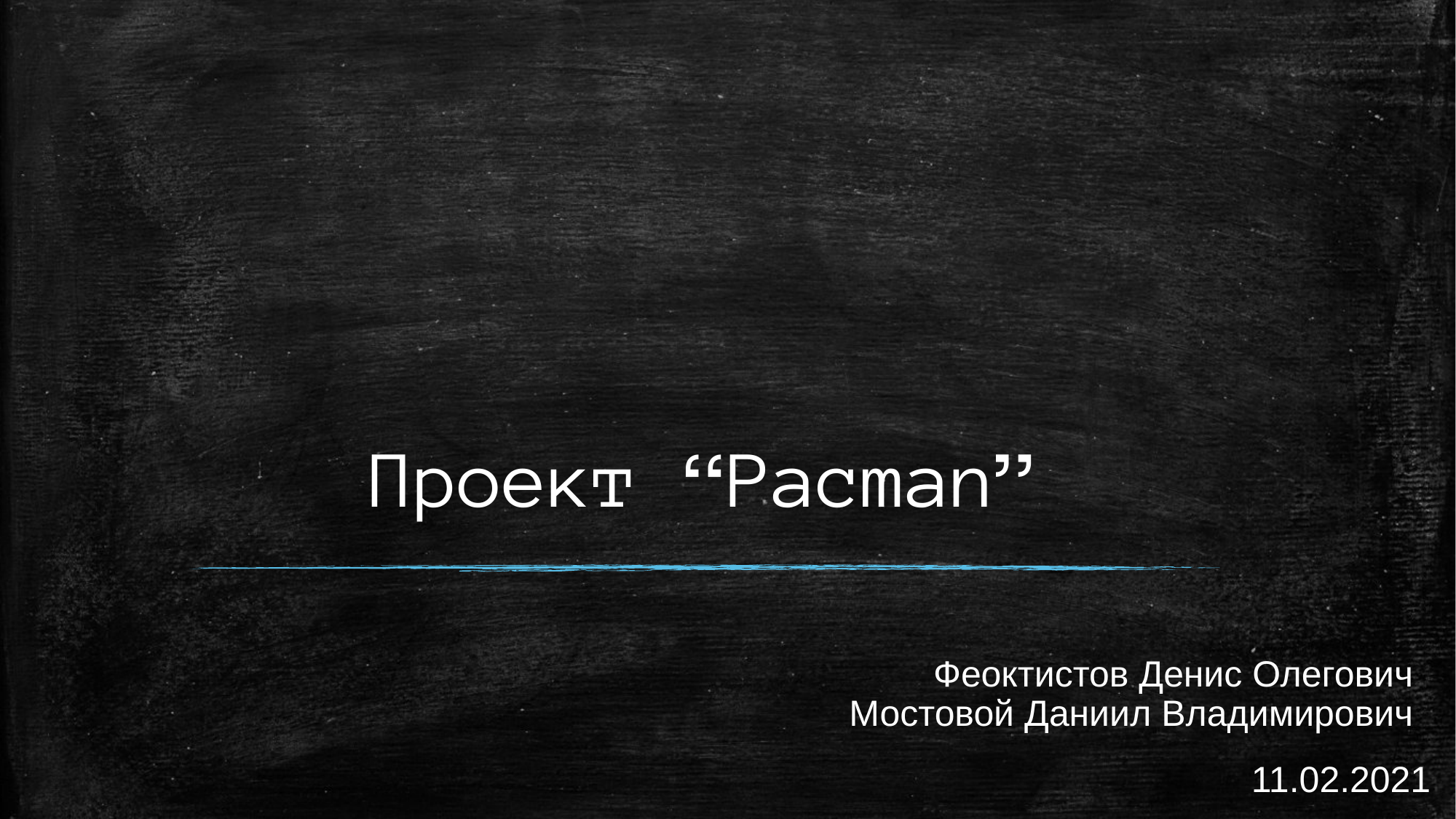

# Проект “Pacman”
Феоктистов Денис Олегович
Мостовой Даниил Владимирович
11.02.2021